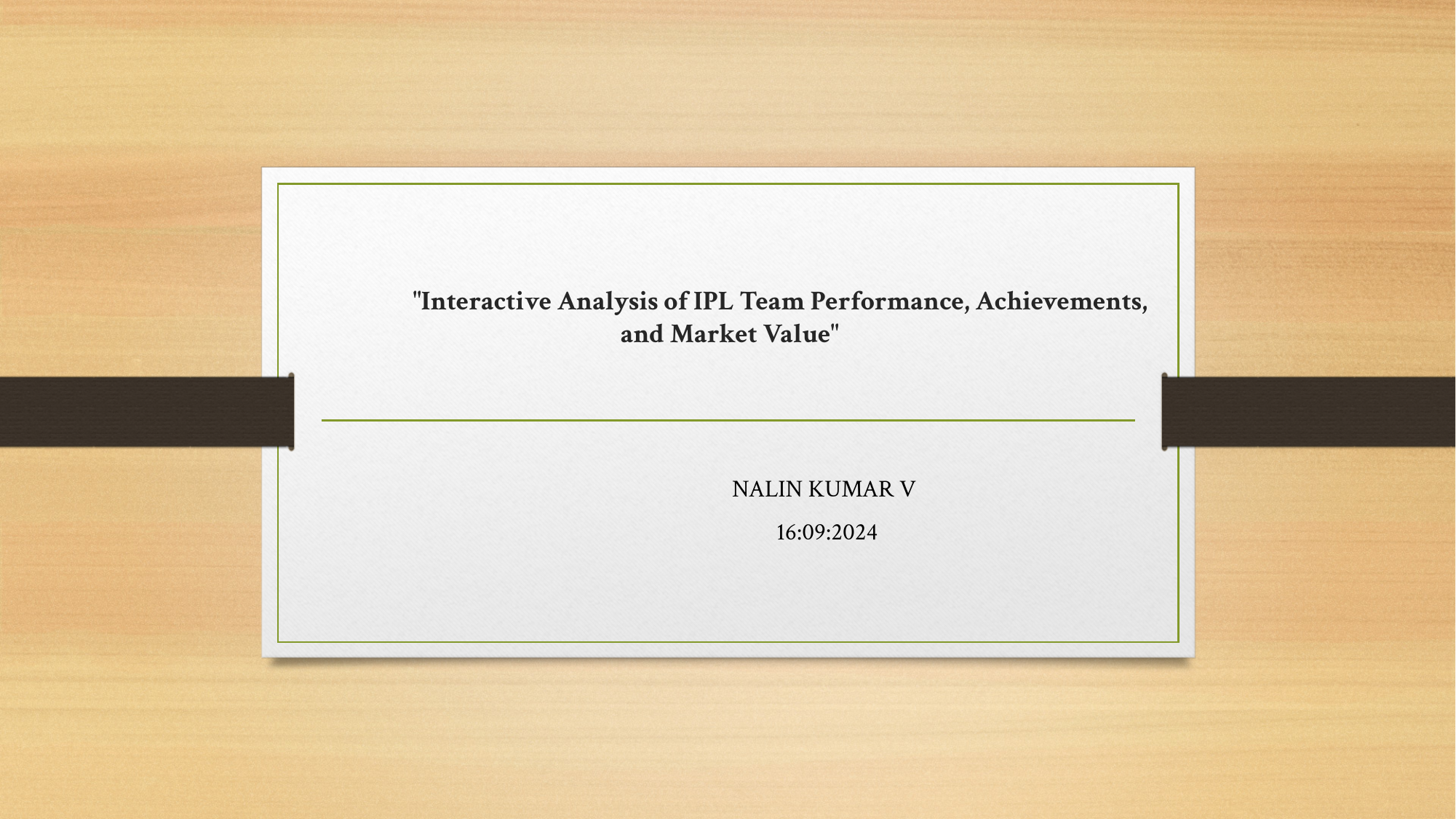

# "Interactive Analysis of IPL Team Performance, Achievements, and Market Value"

NALIN KUMAR V
 16:09:2024